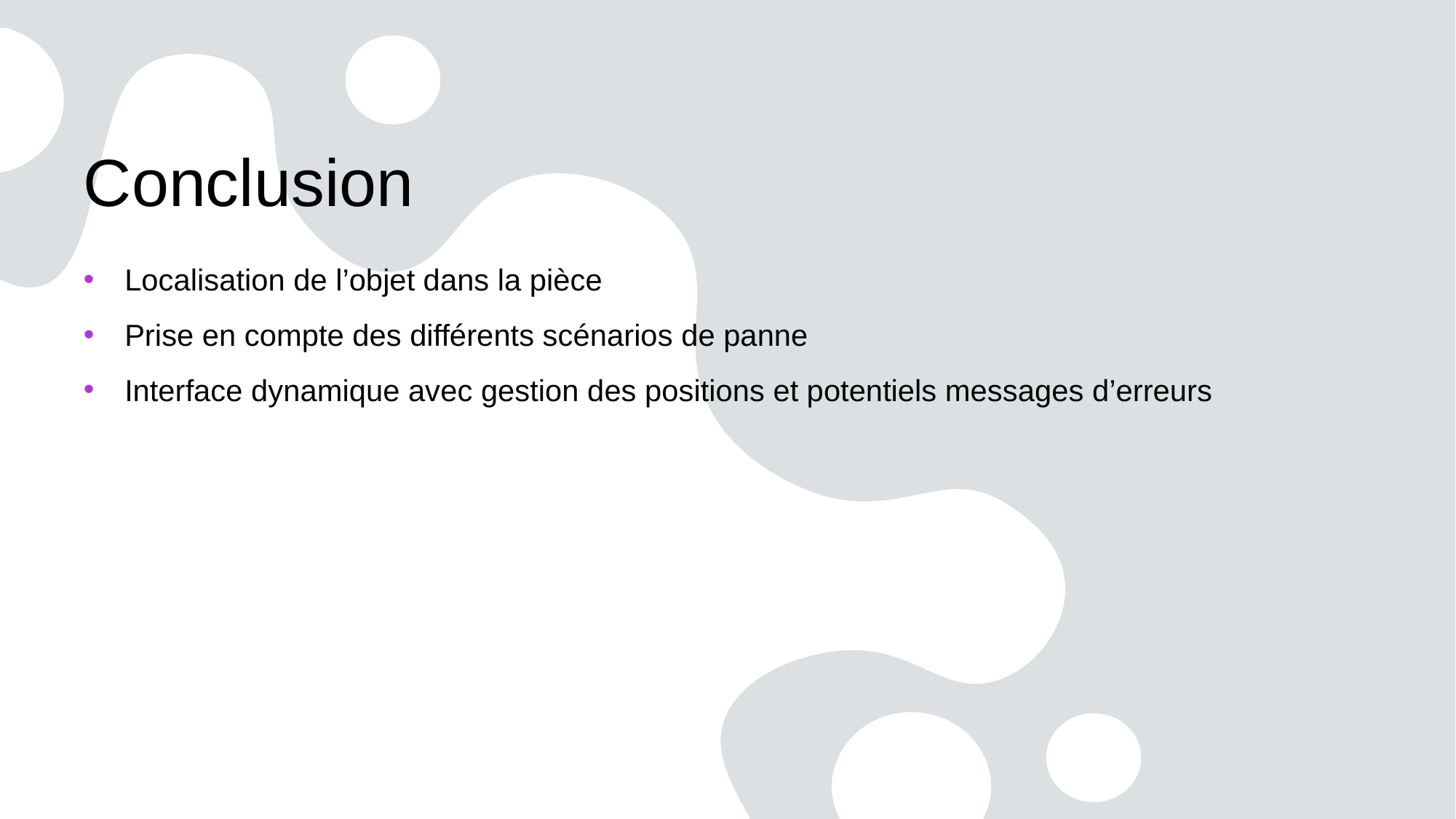

# Conclusion
Localisation de l’objet dans la pièce
Prise en compte des différents scénarios de panne
Interface dynamique avec gestion des positions et potentiels messages d’erreurs